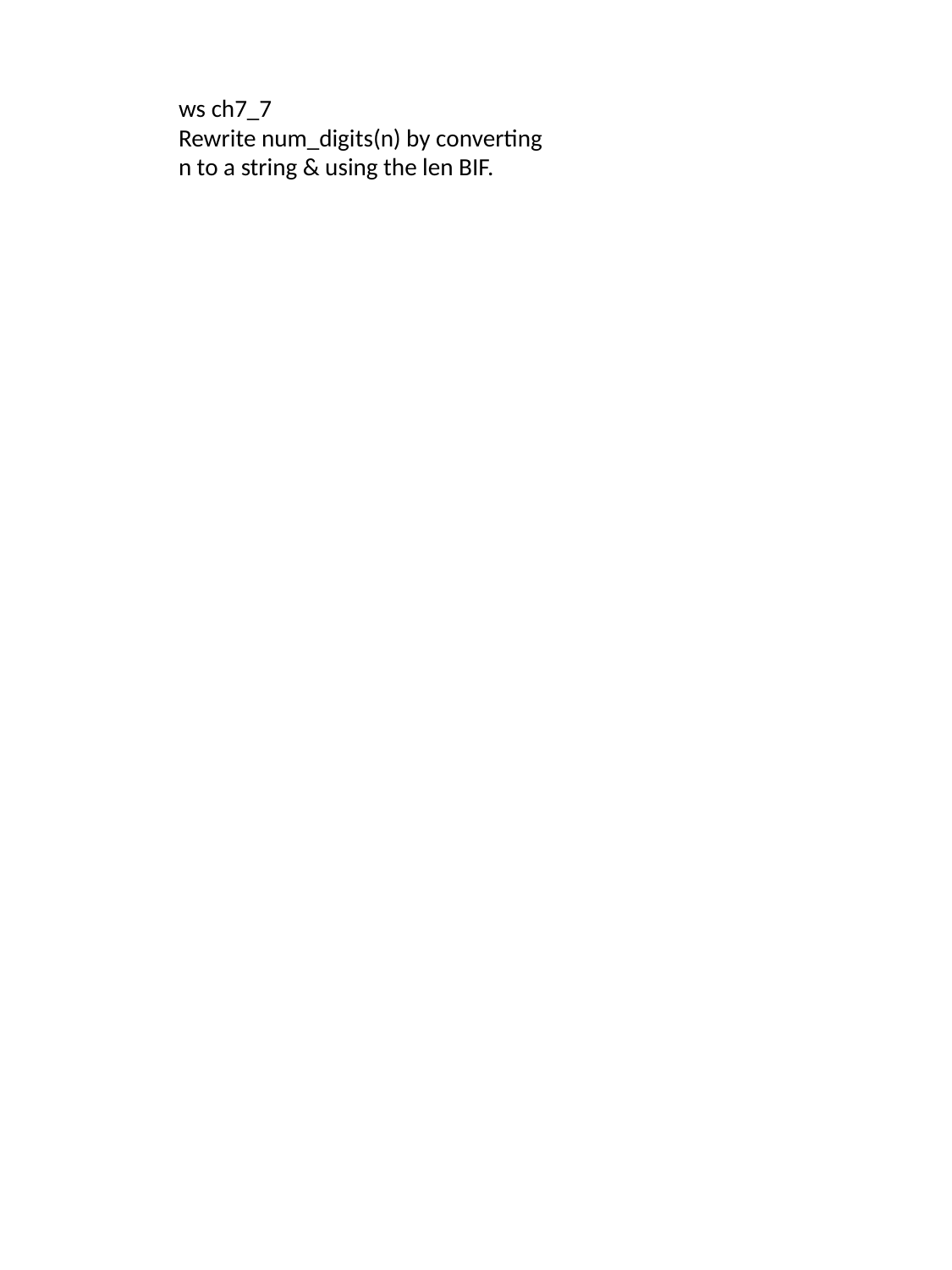

ws ch7_7
Rewrite num_digits(n) by converting
n to a string & using the len BIF.